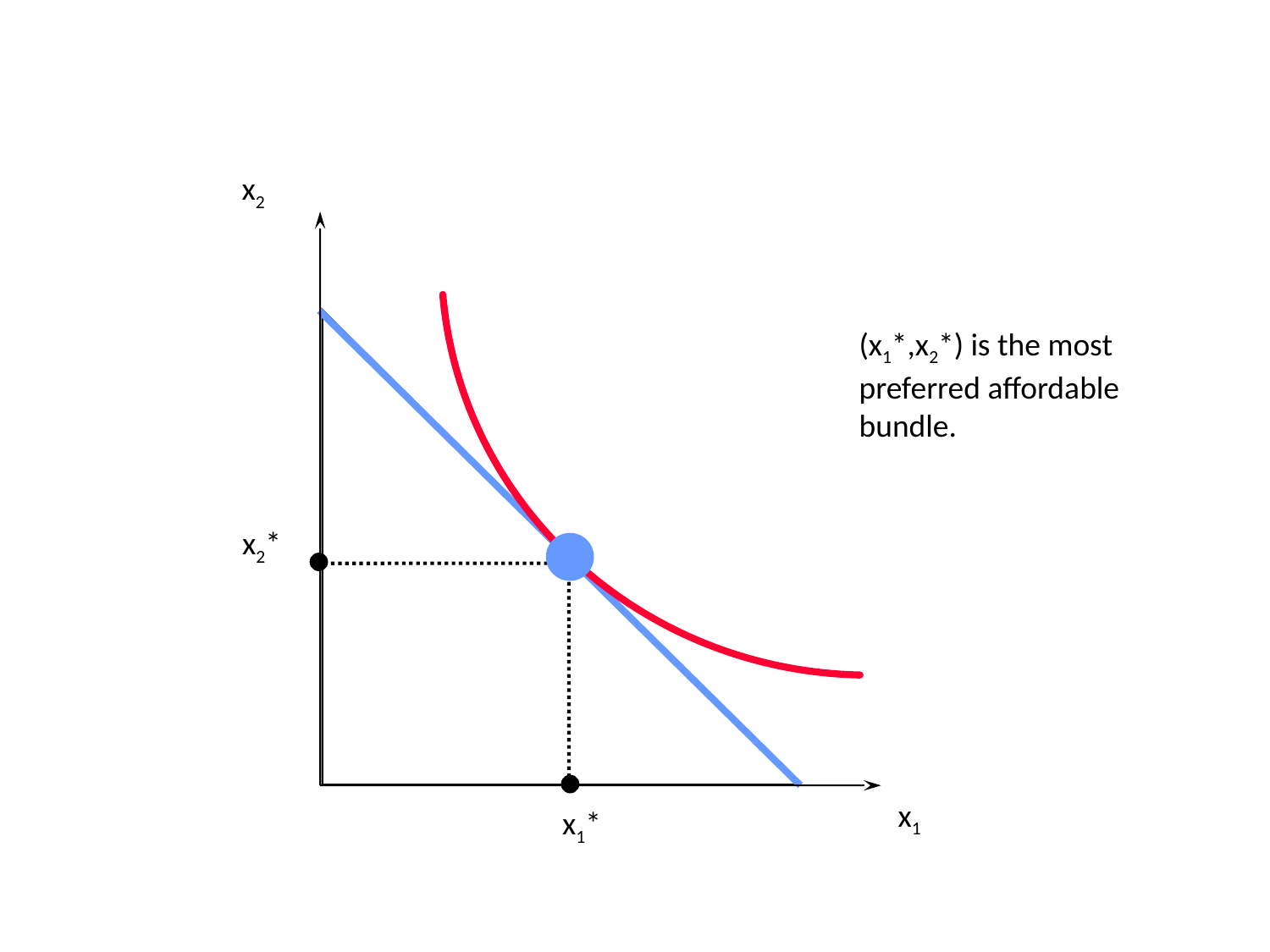

#
x2

(x1*,x2*) is the most
preferred affordable
bundle.
x2*

x1
x1*